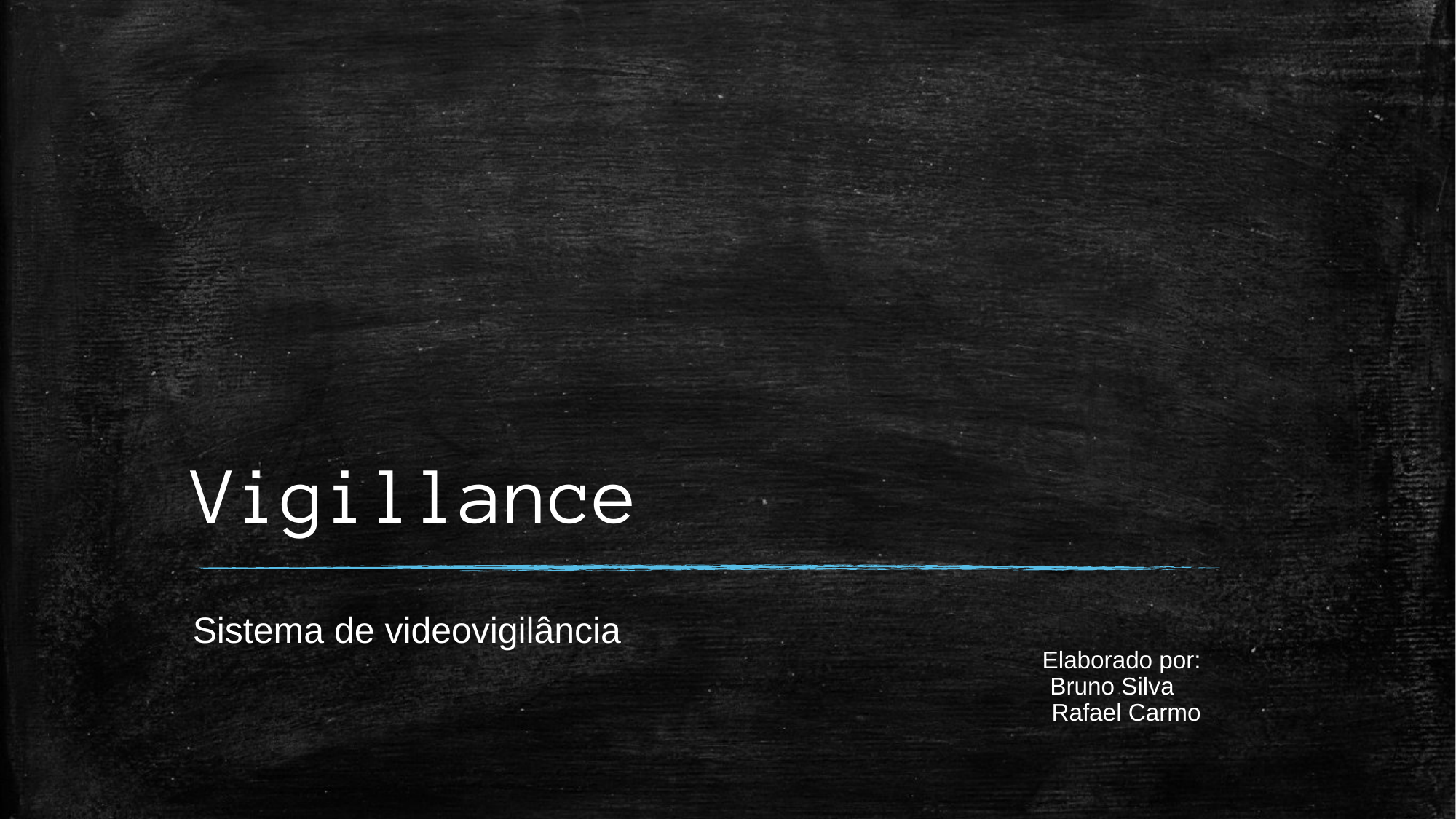

# Vigillance
Sistema de videovigilância
Elaborado por:
Bruno Silva    
Rafael Carmo